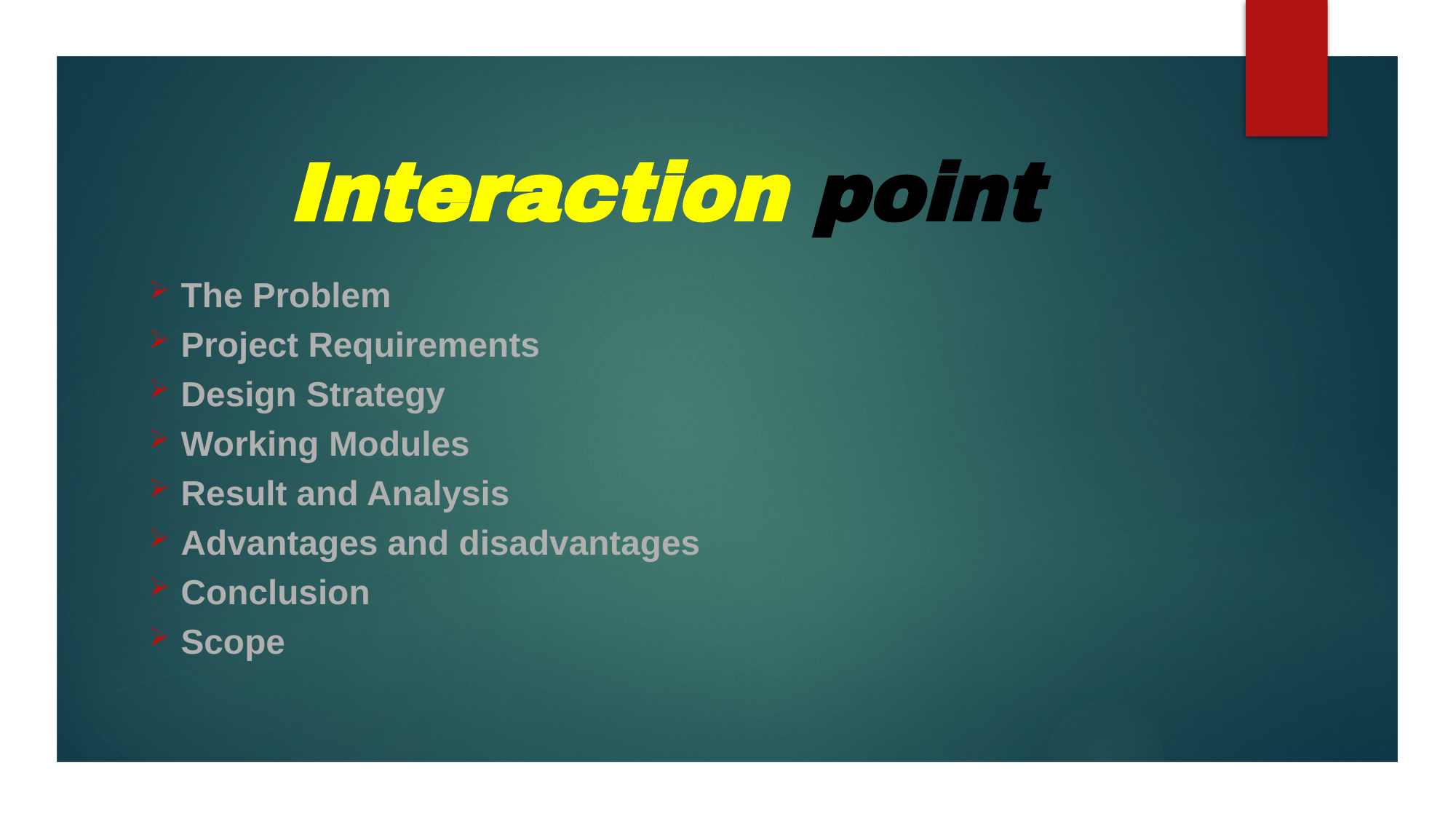

# Interaction point
The Problem
Project Requirements
Design Strategy
Working Modules
Result and Analysis
Advantages and disadvantages
Conclusion
Scope